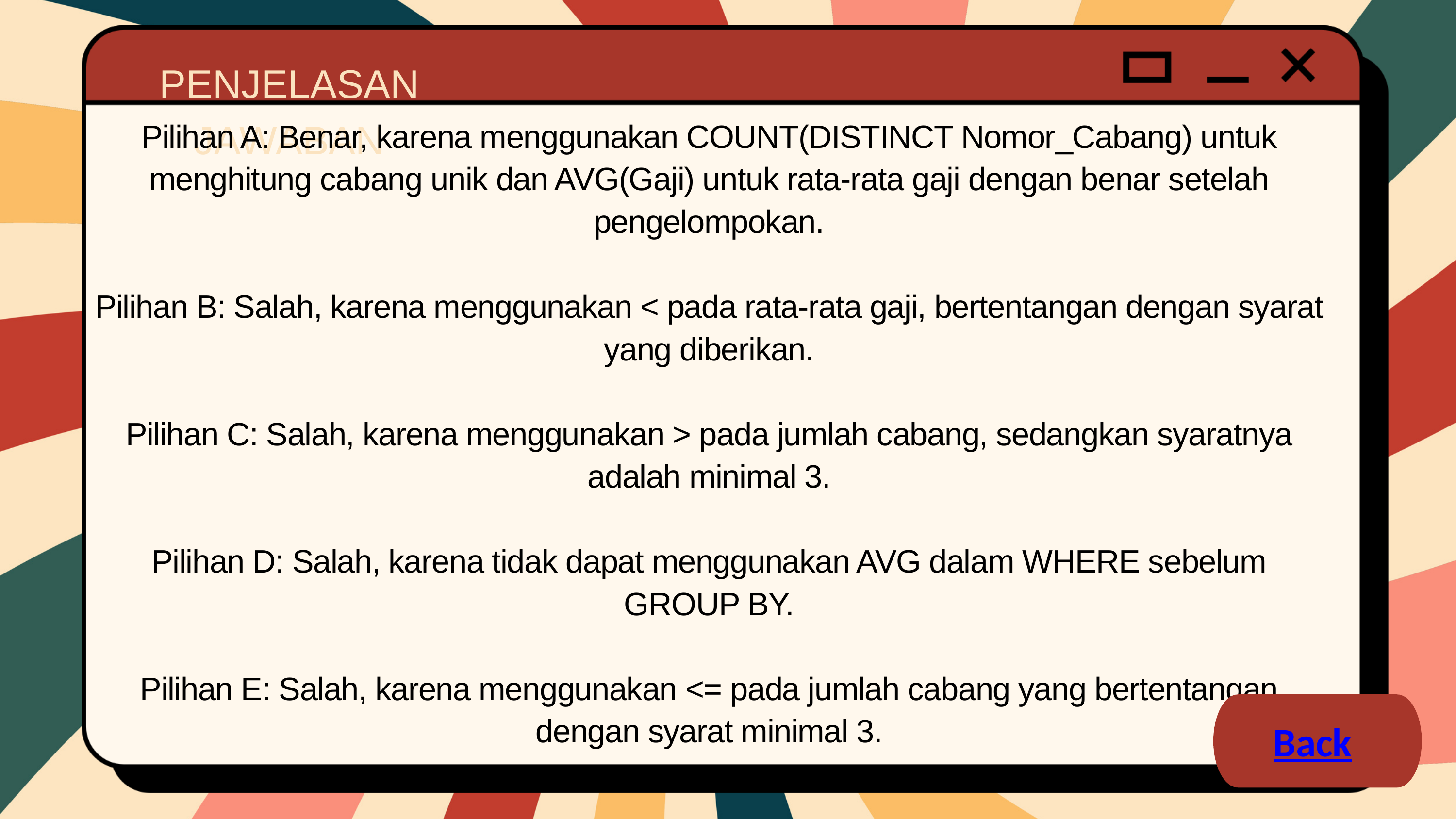

PENJELASAN JAWABAN
Pilihan A: Benar, karena menggunakan COUNT(DISTINCT Nomor_Cabang) untuk menghitung cabang unik dan AVG(Gaji) untuk rata-rata gaji dengan benar setelah pengelompokan.

Pilihan B: Salah, karena menggunakan < pada rata-rata gaji, bertentangan dengan syarat yang diberikan.

Pilihan C: Salah, karena menggunakan > pada jumlah cabang, sedangkan syaratnya adalah minimal 3.

Pilihan D: Salah, karena tidak dapat menggunakan AVG dalam WHERE sebelum GROUP BY.

Pilihan E: Salah, karena menggunakan <= pada jumlah cabang yang bertentangan dengan syarat minimal 3.

Back